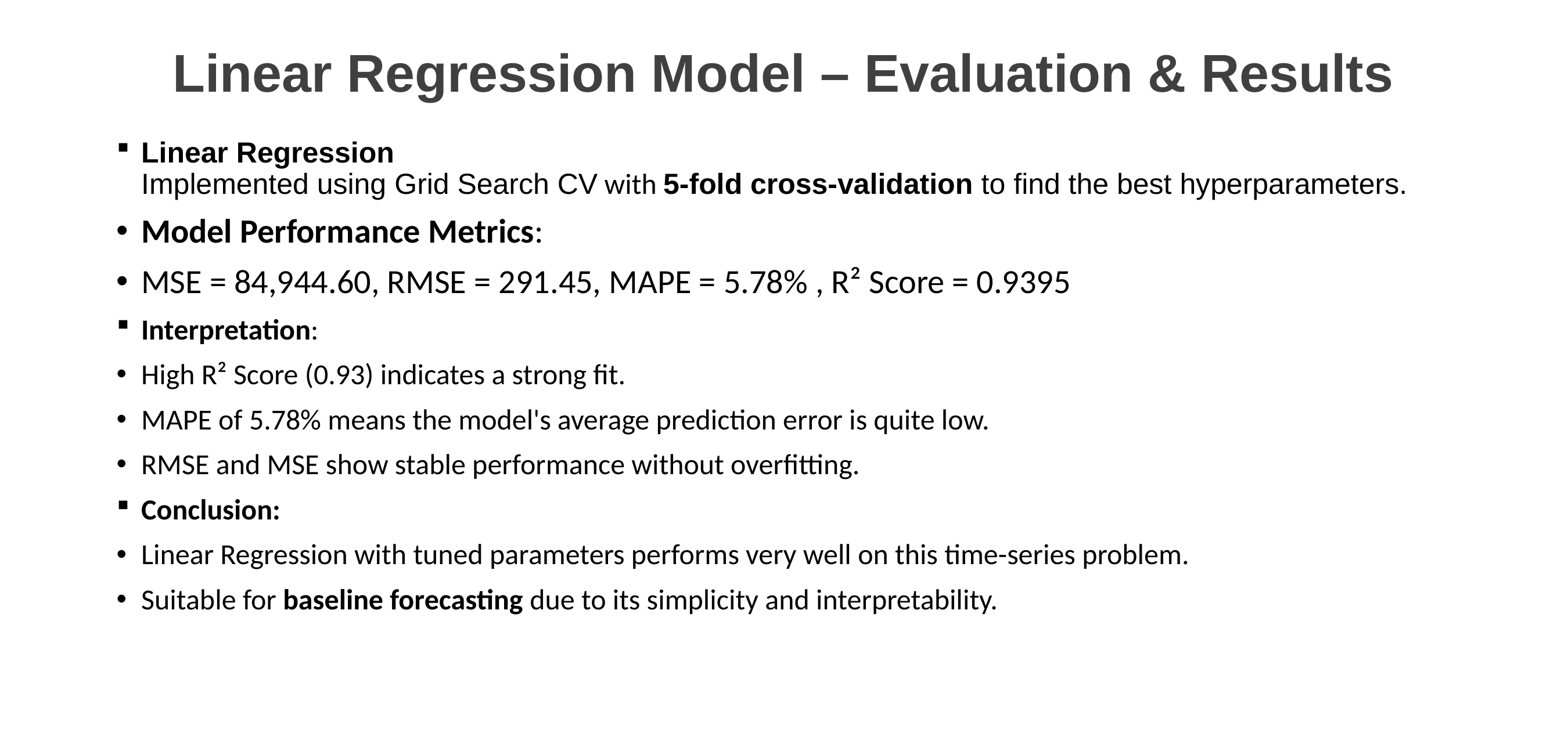

# Linear Regression Model – Evaluation & Results
Linear Regression
Implemented using Grid Search CV with 5-fold cross-validation to find the best hyperparameters.
Model Performance Metrics:
MSE = 84,944.60, RMSE = 291.45, MAPE = 5.78% , R² Score = 0.9395
Interpretation:
High R² Score (0.93) indicates a strong fit.
MAPE of 5.78% means the model's average prediction error is quite low.
RMSE and MSE show stable performance without overfitting.
Conclusion:
Linear Regression with tuned parameters performs very well on this time-series problem.
Suitable for baseline forecasting due to its simplicity and interpretability.